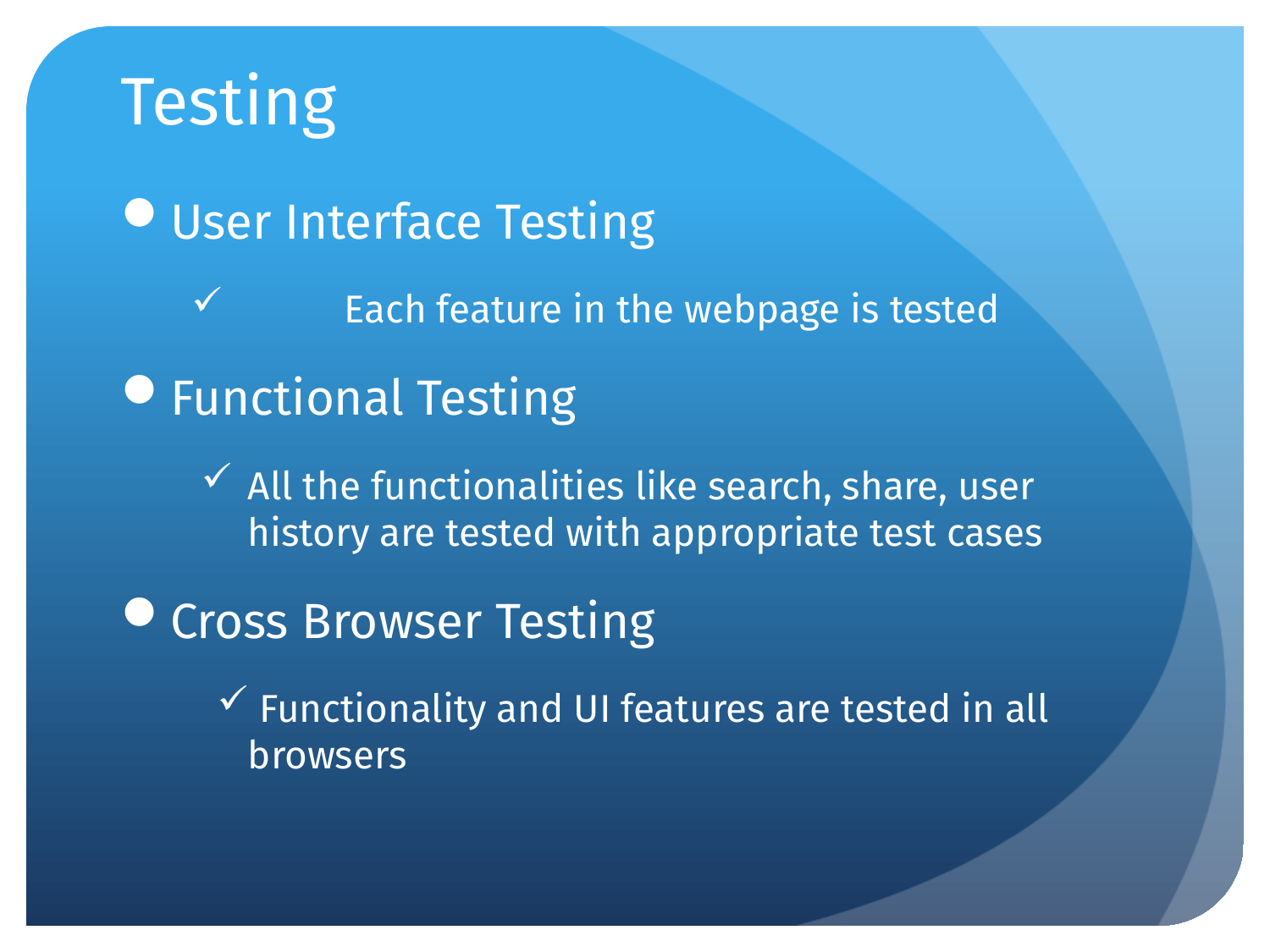

# Testing
User Interface Testing
	Each feature in the webpage is tested
Functional Testing
All the functionalities like search, share, user history are tested with appropriate test cases
Cross Browser Testing
 Functionality and UI features are tested in all browsers